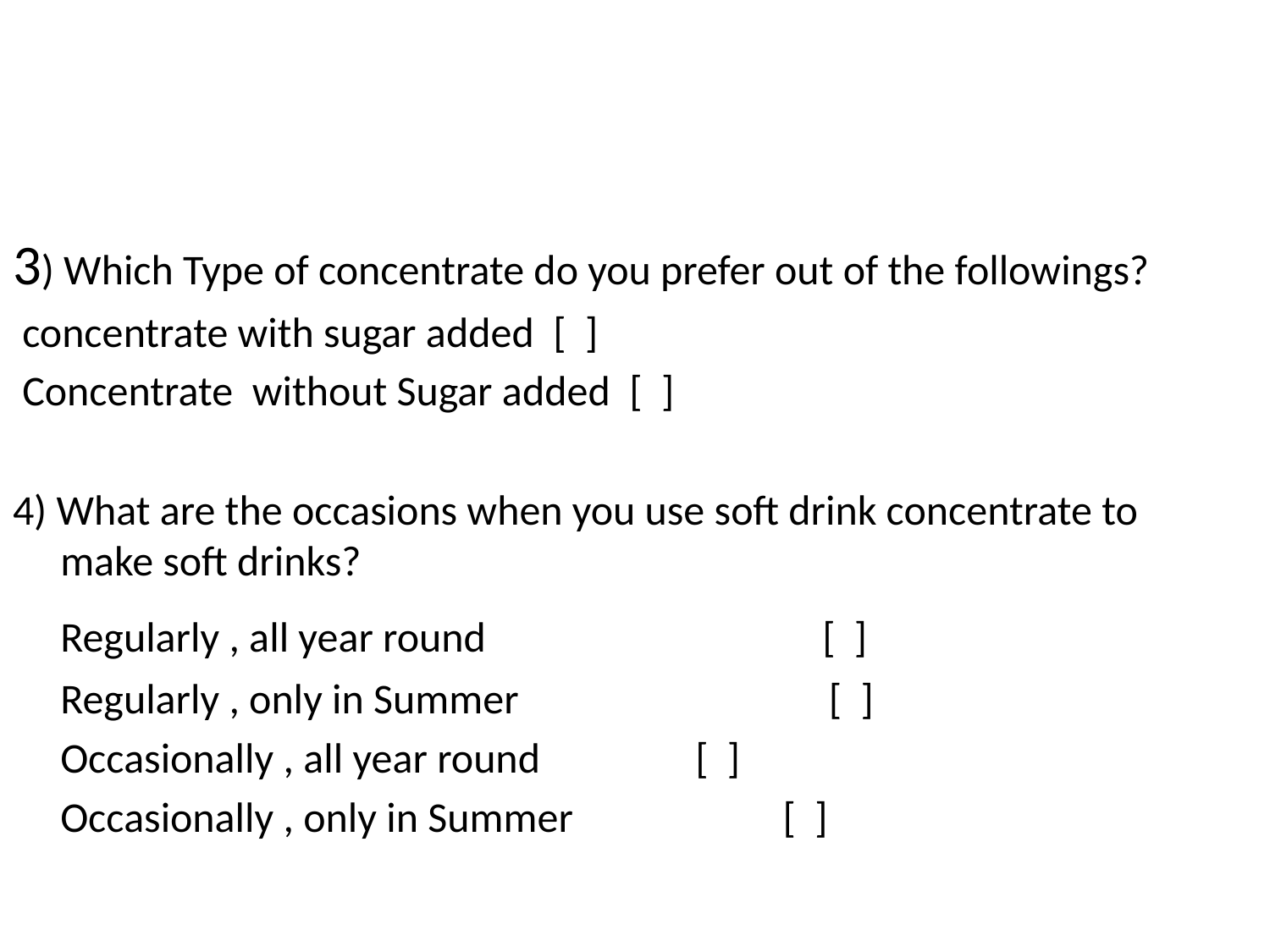

#
3) Which Type of concentrate do you prefer out of the followings?
 concentrate with sugar added  [  ]
 Concentrate  without Sugar added  [  ]

4) What are the occasions when you use soft drink concentrate to make soft drinks?
	Regularly , all year round			[  ]
	Regularly , only in Summer		              [  ]
	Occasionally , all year round		[  ]
	Occasionally , only in Summer                      [  ]